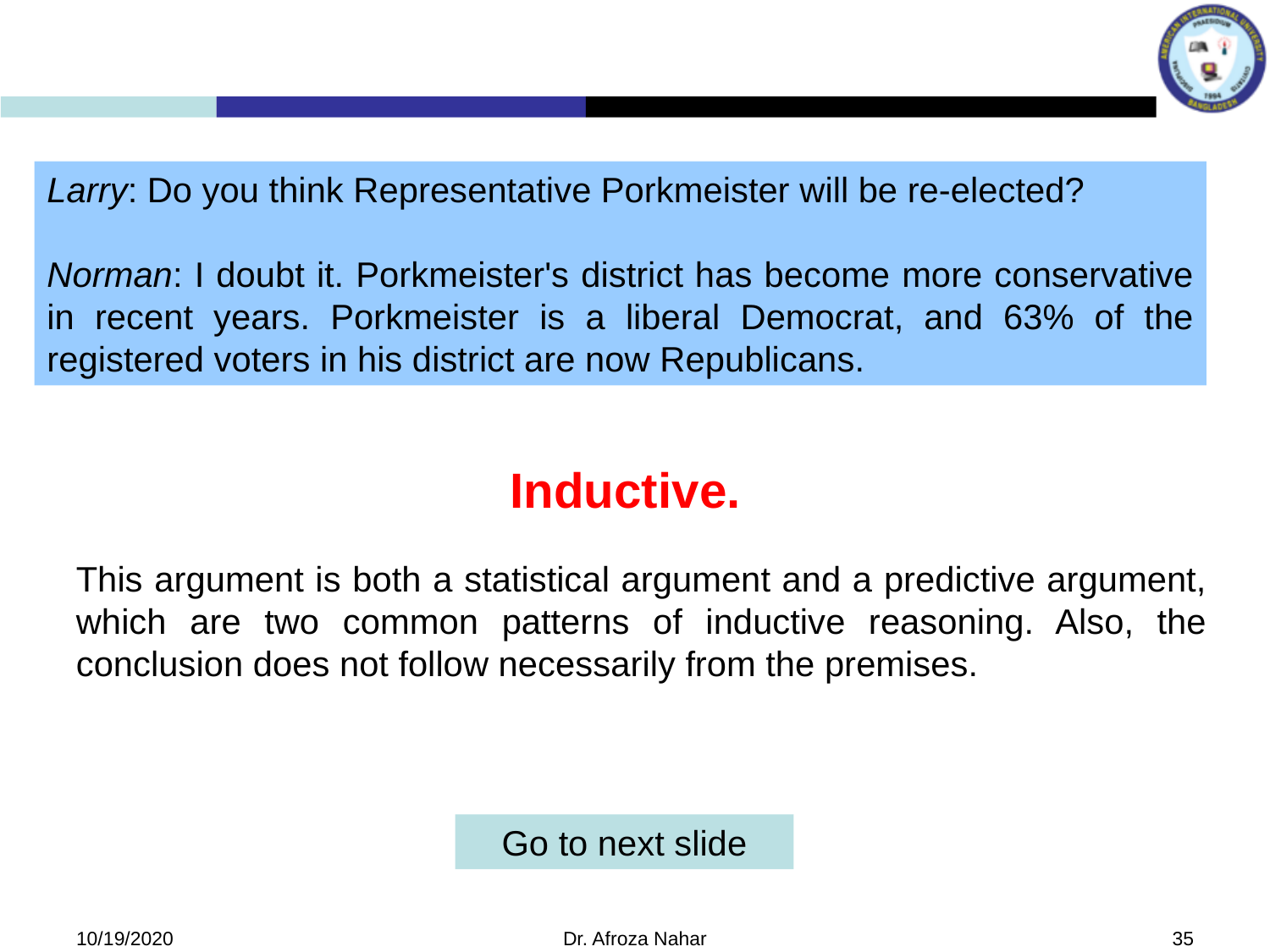

Larry: Do you think Representative Porkmeister will be re-elected?

Norman: I doubt it. Porkmeister's district has become more conservative in recent years. Porkmeister is a liberal Democrat, and 63% of the registered voters in his district are now Republicans.
Inductive.

This argument is both a statistical argument and a predictive argument, which are two common patterns of inductive reasoning. Also, the conclusion does not follow necessarily from the premises.

Go to next slide
10/19/2020
Dr. Afroza Nahar
35